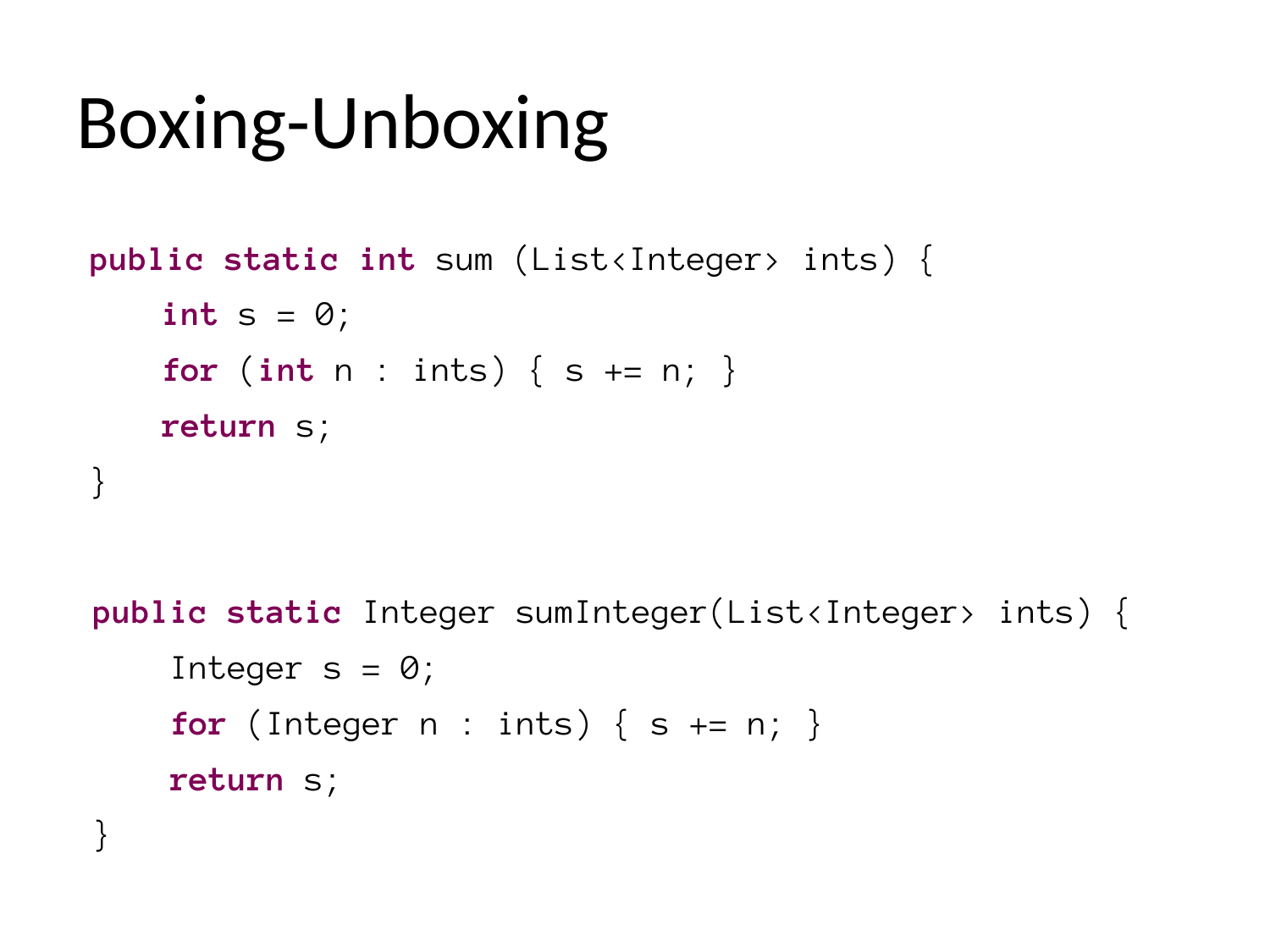

# Boxing-Unboxing
public static int sum (List<Integer> ints) {
  int s = 0;
  for (int n : ints) { s += n; }
  return s;
}

public static Integer sumInteger(List<Integer> ints) {
    Integer s = 0;
    for (Integer n : ints) { s += n; }
    return s;
}